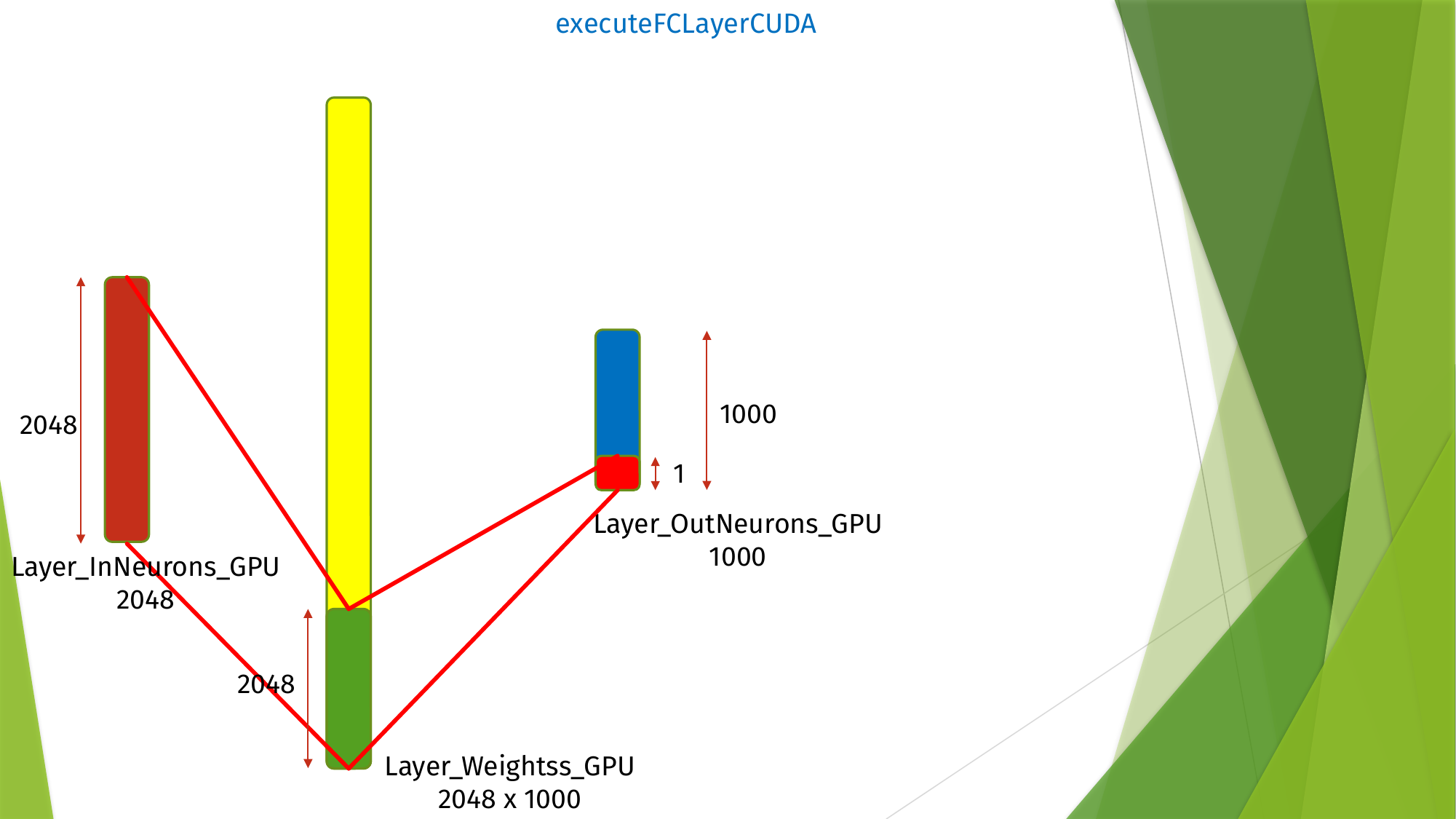

# executeFCLayerCUDA

1000
2048
1

Layer_OutNeurons_GPU
1000
Layer_InNeurons_GPU
2048

2048
Layer_Weightss_GPU
2048 x 1000